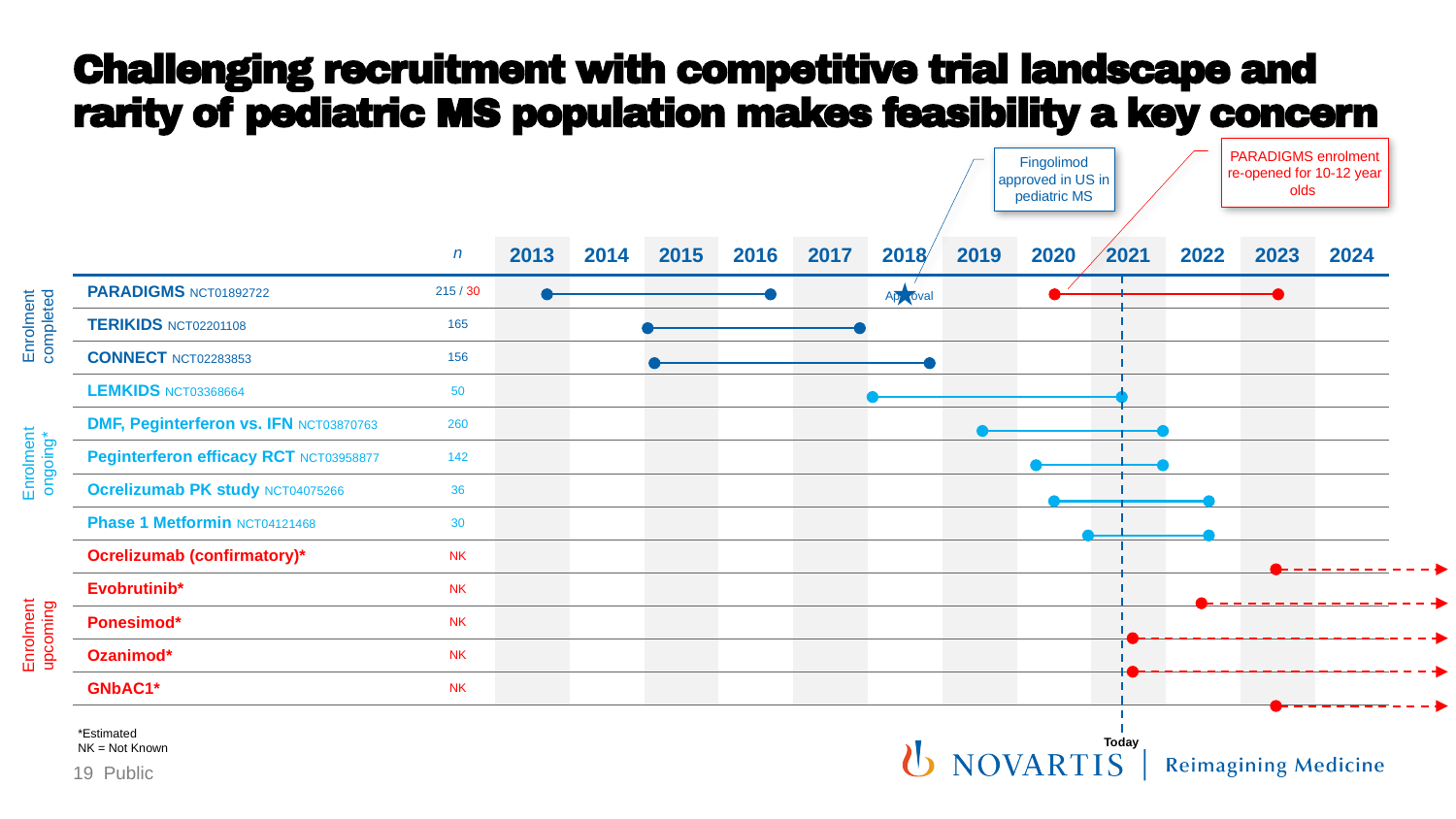

# Challenging recruitment with competitive trial landscape and rarity of pediatric MS population makes feasibility a key concern
PARADIGMS enrolment re-opened for 10-12 year olds
Fingolimod approved in US in pediatric MS
|  | n | 2013 | 2014 | 2015 | 2016 | 2017 | 2018 | 2019 | 2020 | 2021 | 2022 | 2023 | 2024 |
| --- | --- | --- | --- | --- | --- | --- | --- | --- | --- | --- | --- | --- | --- |
| PARADIGMS NCT01892722 | 215 / 30 |  |  |  |  |  |  |  |  |  |  |  |  |
| TERIKIDS NCT02201108 | 165 |  |  |  |  |  |  |  |  |  |  |  |  |
| CONNECT NCT02283853 | 156 |  |  |  |  |  |  |  |  |  |  |  |  |
| LEMKIDS NCT03368664 | 50 |  |  |  |  |  |  |  |  |  |  |  |  |
| DMF, Peginterferon vs. IFN NCT03870763 | 260 |  |  |  |  |  |  |  |  |  |  |  |  |
| Peginterferon efficacy RCT NCT03958877 | 142 |  |  |  |  |  |  |  |  |  |  |  |  |
| Ocrelizumab PK study NCT04075266 | 36 |  |  |  |  |  |  |  |  |  |  |  |  |
| Phase 1 Metformin NCT04121468 | 30 |  |  |  |  |  |  |  |  |  |  |  |  |
| Ocrelizumab (confirmatory)\* | NK |  |  |  |  |  |  |  |  |  |  |  |  |
| Evobrutinib\* | NK |  |  |  |  |  |  |  |  |  |  |  |  |
| Ponesimod\* | NK |  |  |  |  |  |  |  |  |  |  |  |  |
| Ozanimod\* | NK |  |  |  |  |  |  |  |  |  |  |  |  |
| GNbAC1\* | NK |  |  |  |  |  |  |  |  |  |  |  |  |
Approval
Enrolment completed
Enrolment ongoing*
Enrolment upcoming
Today
*Estimated
NK = Not Known
19  Public